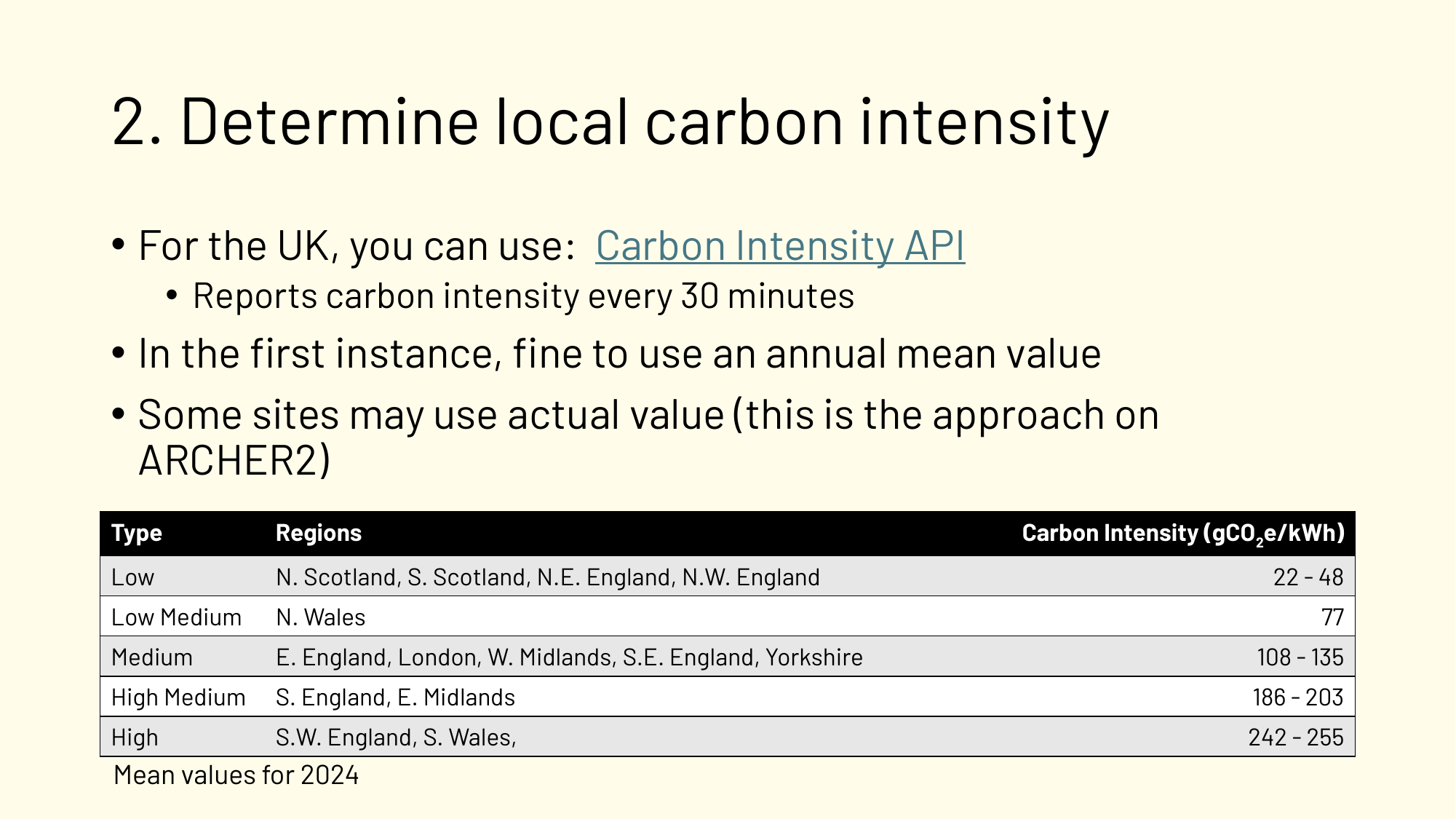

# 2. Determine local carbon intensity
For the UK, you can use:  Carbon Intensity API
Reports carbon intensity every 30 minutes
In the first instance, fine to use an annual mean value
Some sites may use actual value (this is the approach on ARCHER2)
| Type | Regions | Carbon Intensity (gCO2e/kWh) |
| --- | --- | --- |
| Low | N. Scotland, S. Scotland, N.E. England, N.W. England | 22 - 48 |
| Low Medium | N. Wales | 77 |
| Medium | E. England, London, W. Midlands, S.E. England, Yorkshire | 108 - 135 |
| High Medium | S. England, E. Midlands | 186 - 203 |
| High | S.W. England, S. Wales, | 242 - 255 |
Mean values for 2024